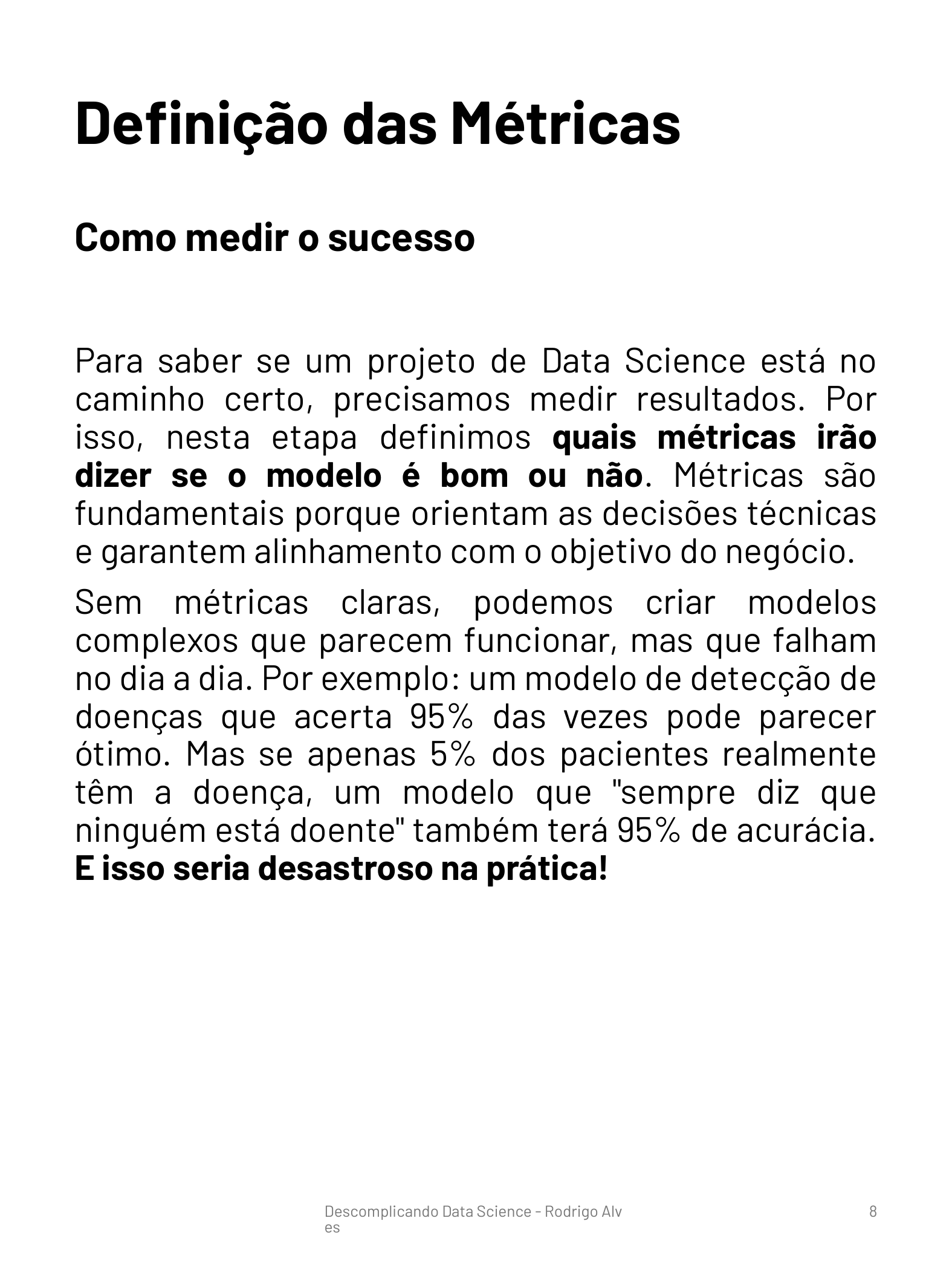

# Definição das Métricas
Como medir o sucesso
Para saber se um projeto de Data Science está no caminho certo, precisamos medir resultados. Por isso, nesta etapa definimos quais métricas irão dizer se o modelo é bom ou não. Métricas são fundamentais porque orientam as decisões técnicas e garantem alinhamento com o objetivo do negócio.
Sem métricas claras, podemos criar modelos complexos que parecem funcionar, mas que falham no dia a dia. Por exemplo: um modelo de detecção de doenças que acerta 95% das vezes pode parecer ótimo. Mas se apenas 5% dos pacientes realmente têm a doença, um modelo que "sempre diz que ninguém está doente" também terá 95% de acurácia. E isso seria desastroso na prática!
Descomplicando Data Science - Rodrigo Alves
8